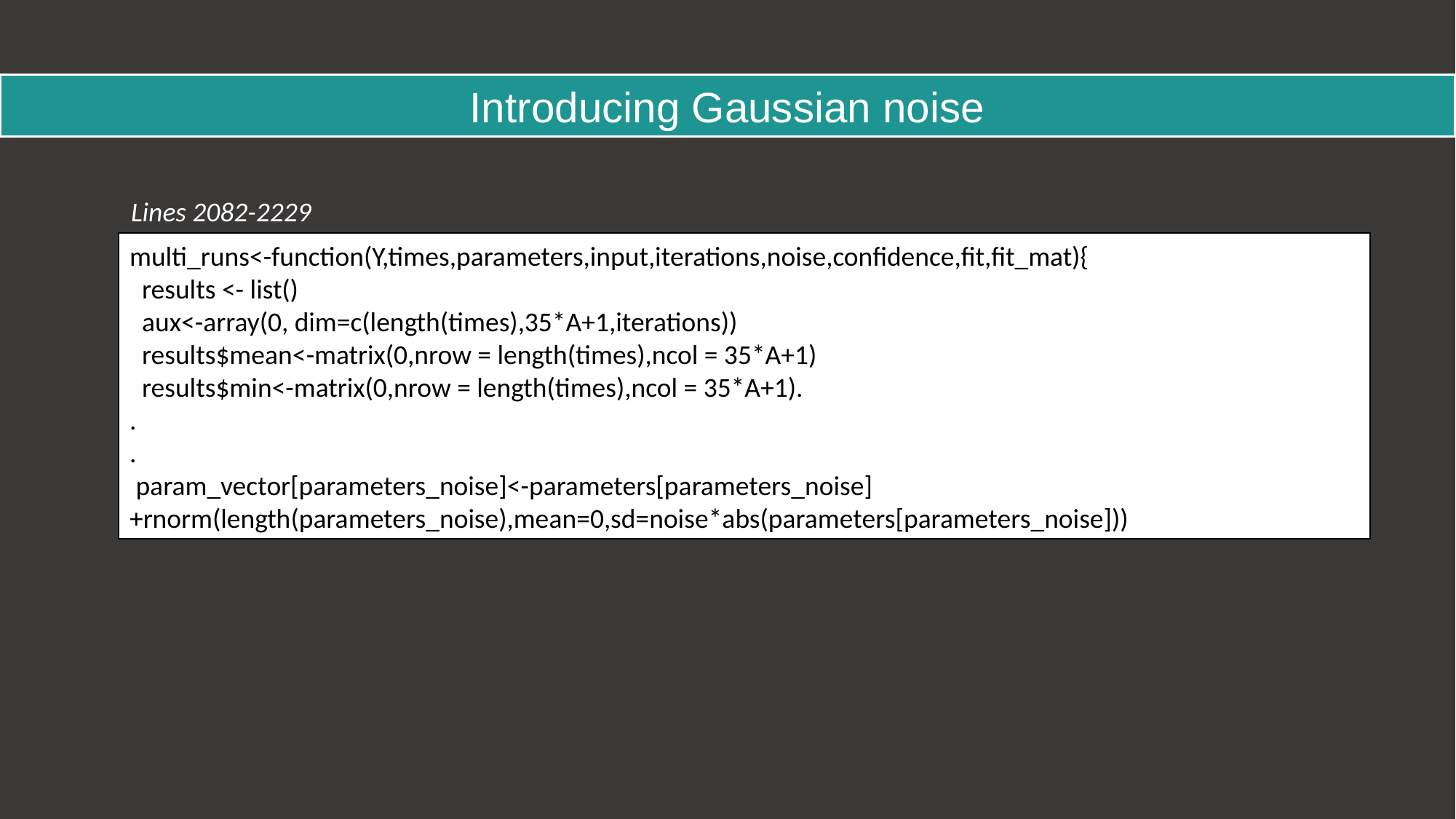

Introducing Gaussian noise
Lines 2082-2229
multi_runs<-function(Y,times,parameters,input,iterations,noise,confidence,fit,fit_mat){
  results <- list()
  aux<-array(0, dim=c(length(times),35*A+1,iterations))
  results$mean<-matrix(0,nrow = length(times),ncol = 35*A+1)
  results$min<-matrix(0,nrow = length(times),ncol = 35*A+1).
.
.
 param_vector[parameters_noise]<-parameters[parameters_noise]+rnorm(length(parameters_noise),mean=0,sd=noise*abs(parameters[parameters_noise]))